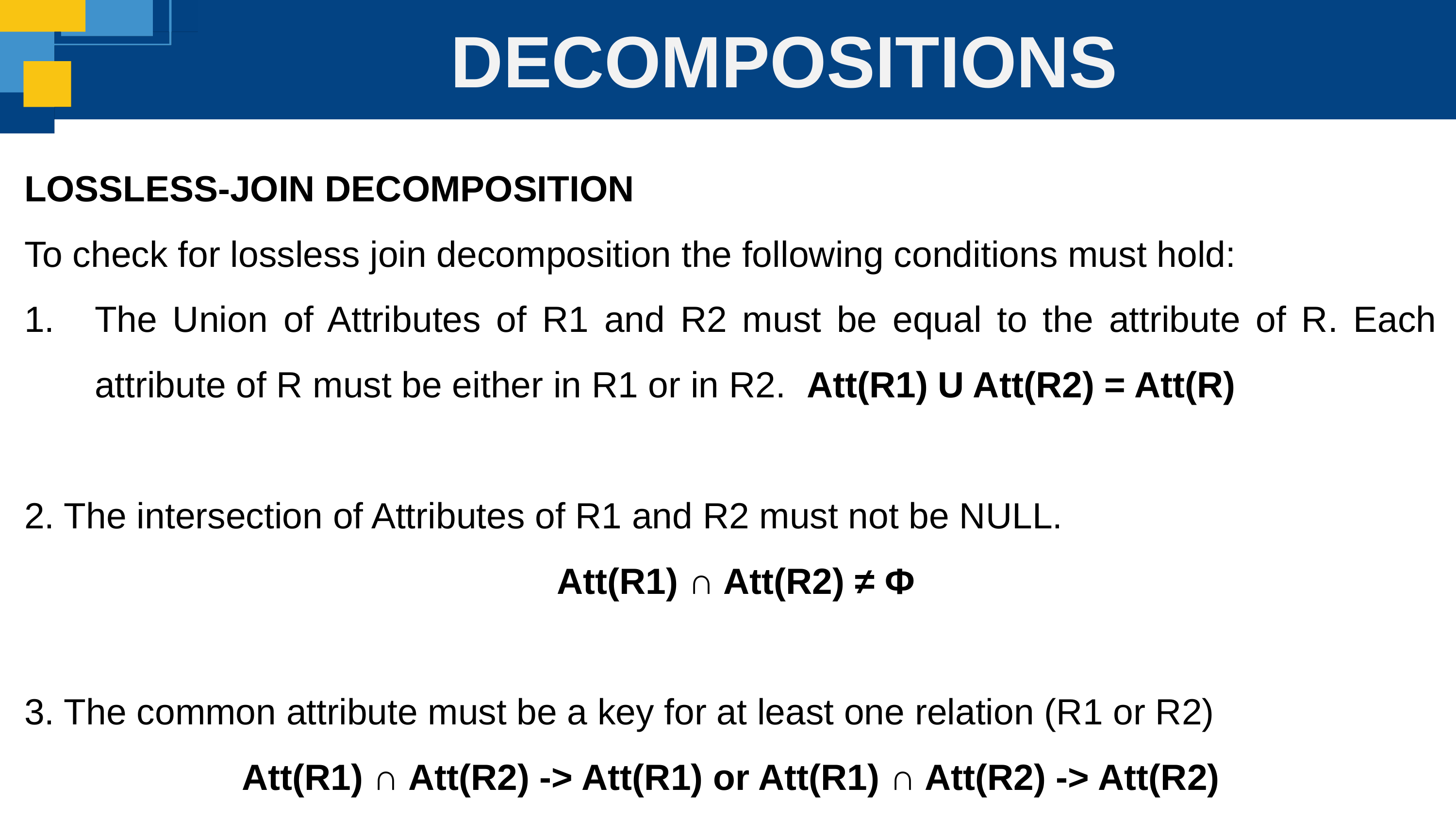

DECOMPOSITIONS
LOSSLESS-JOIN DECOMPOSITION
To check for lossless join decomposition the following conditions must hold:
The Union of Attributes of R1 and R2 must be equal to the attribute of R. Each attribute of R must be either in R1 or in R2.  Att(R1) U Att(R2) = Att(R)

2. The intersection of Attributes of R1 and R2 must not be NULL.
 Att(R1) ∩ Att(R2) ≠ Φ

3. The common attribute must be a key for at least one relation (R1 or R2)
Att(R1) ∩ Att(R2) -> Att(R1) or Att(R1) ∩ Att(R2) -> Att(R2)